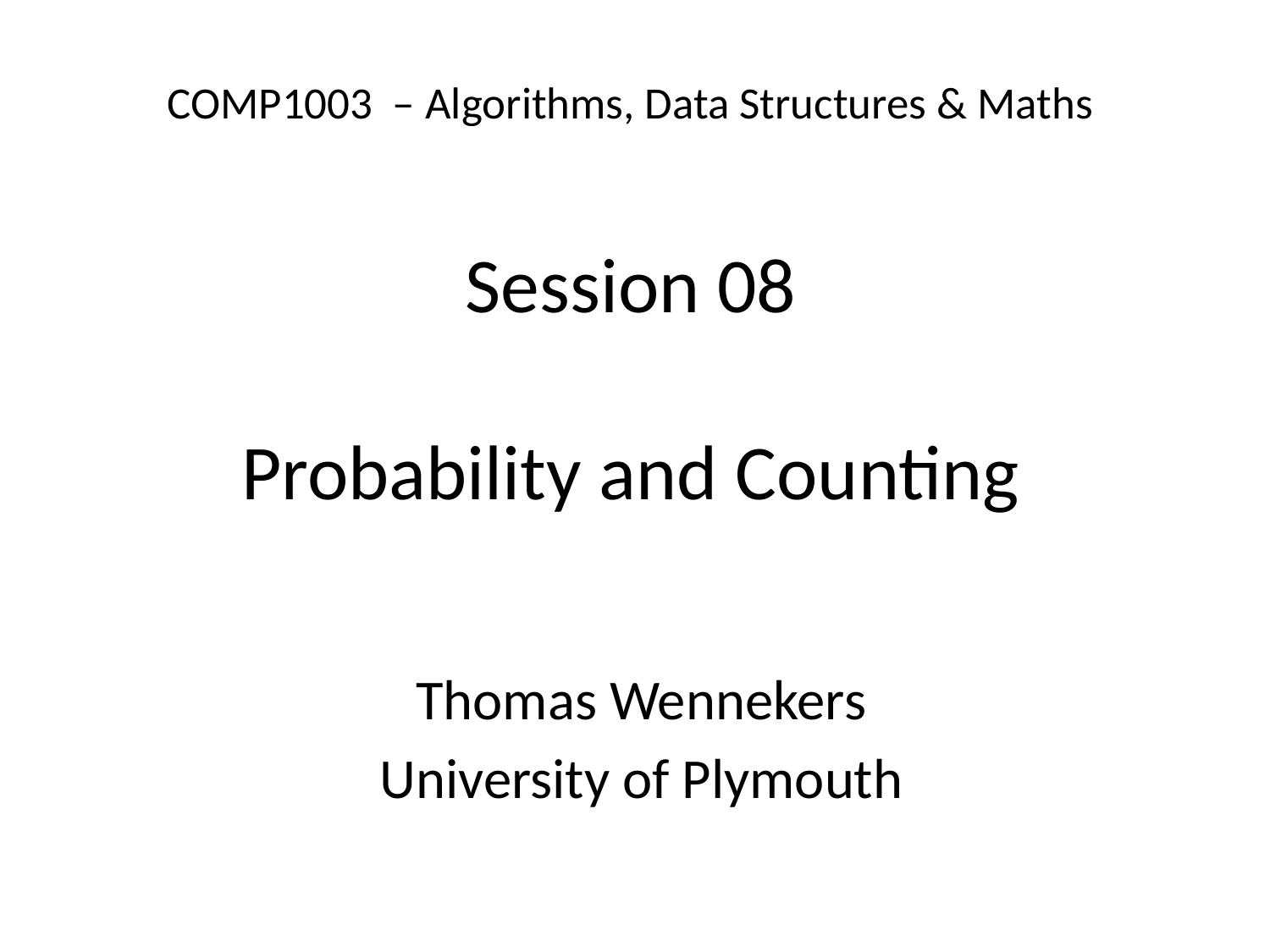

# COMP1003  – Algorithms, Data Structures & Maths Session 08 Probability and Counting
Thomas Wennekers
University of Plymouth